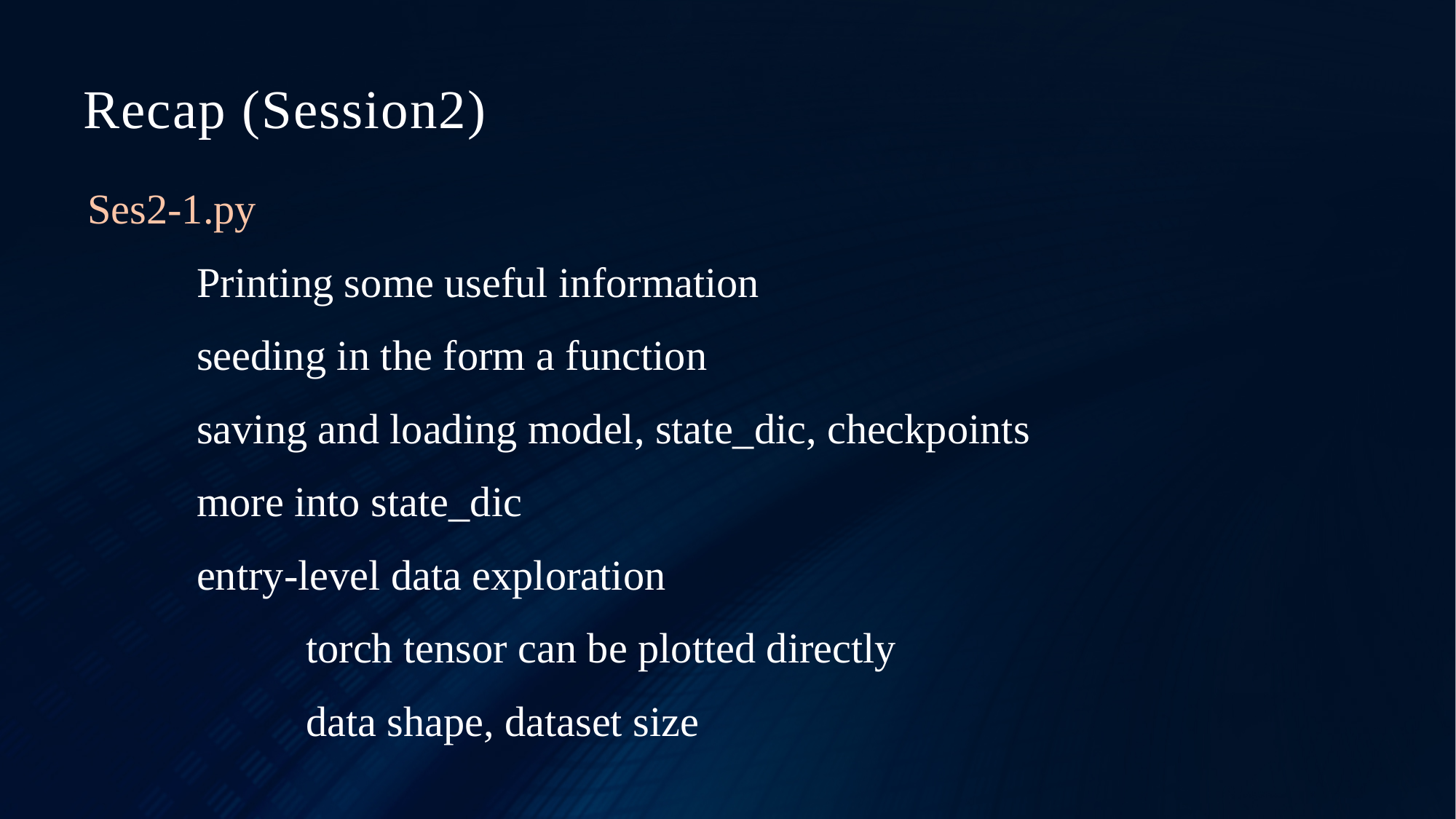

# Recap (Session2)
Ses2-1.py
	Printing some useful information
	seeding in the form a function
	saving and loading model, state_dic, checkpoints
	more into state_dic
	entry-level data exploration
		torch tensor can be plotted directly
		data shape, dataset size